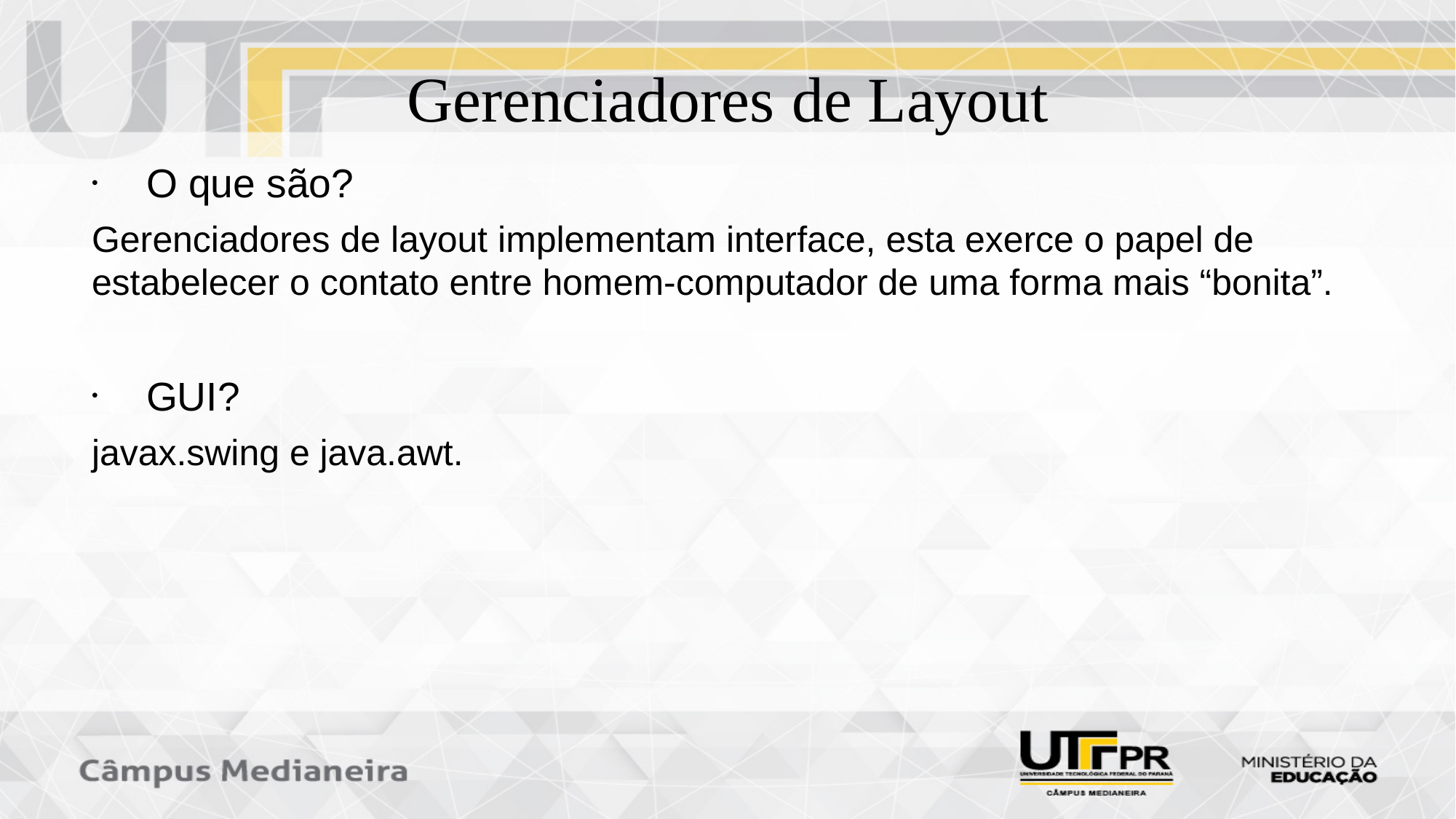

# Gerenciadores de Layout
O que são?
Gerenciadores de layout implementam interface, esta exerce o papel de estabelecer o contato entre homem-computador de uma forma mais “bonita”.

GUI?
javax.swing e java.awt.